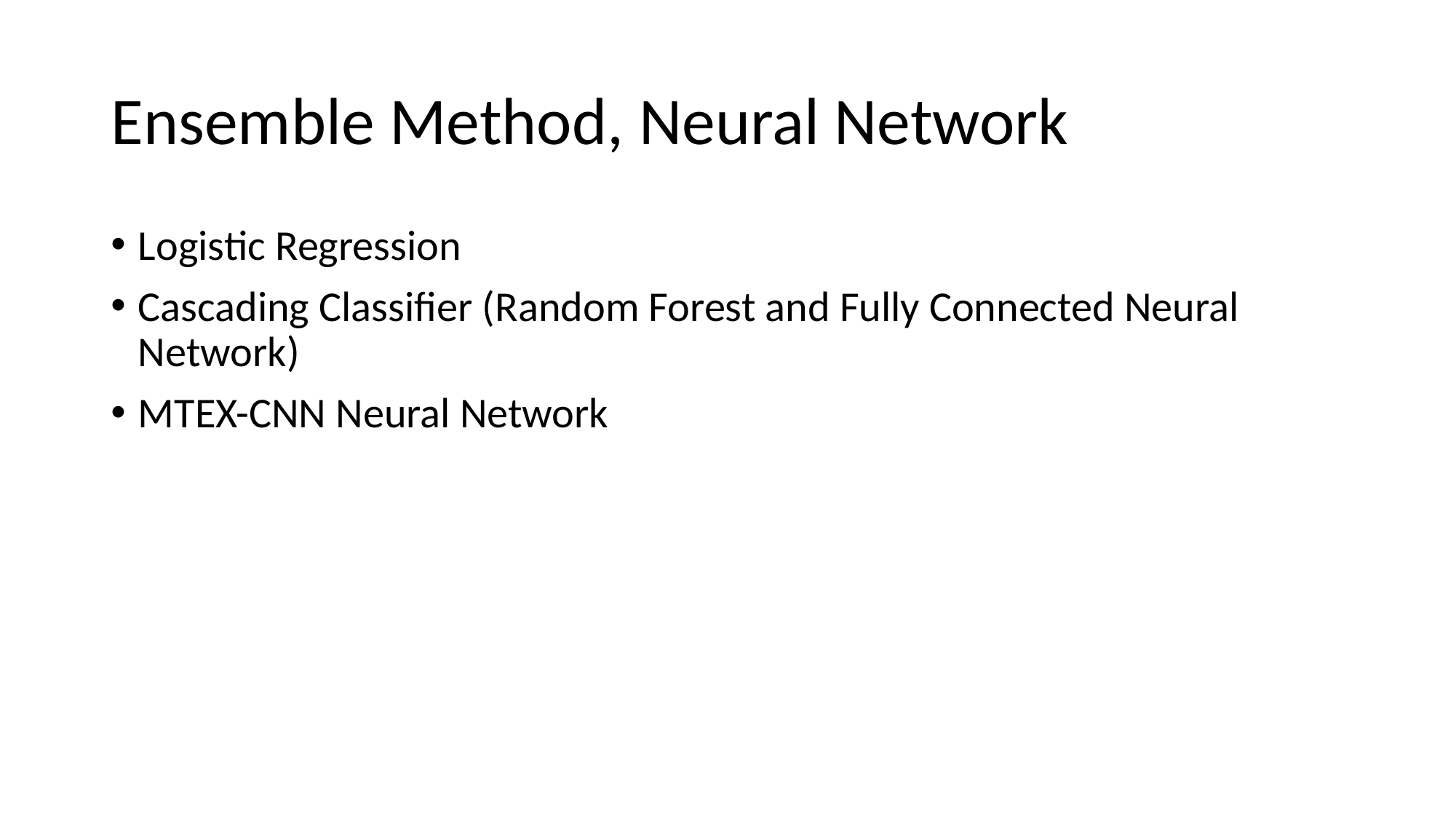

# Ensemble Method, Neural Network
Logistic Regression
Cascading Classifier (Random Forest and Fully Connected Neural Network)
MTEX-CNN Neural Network